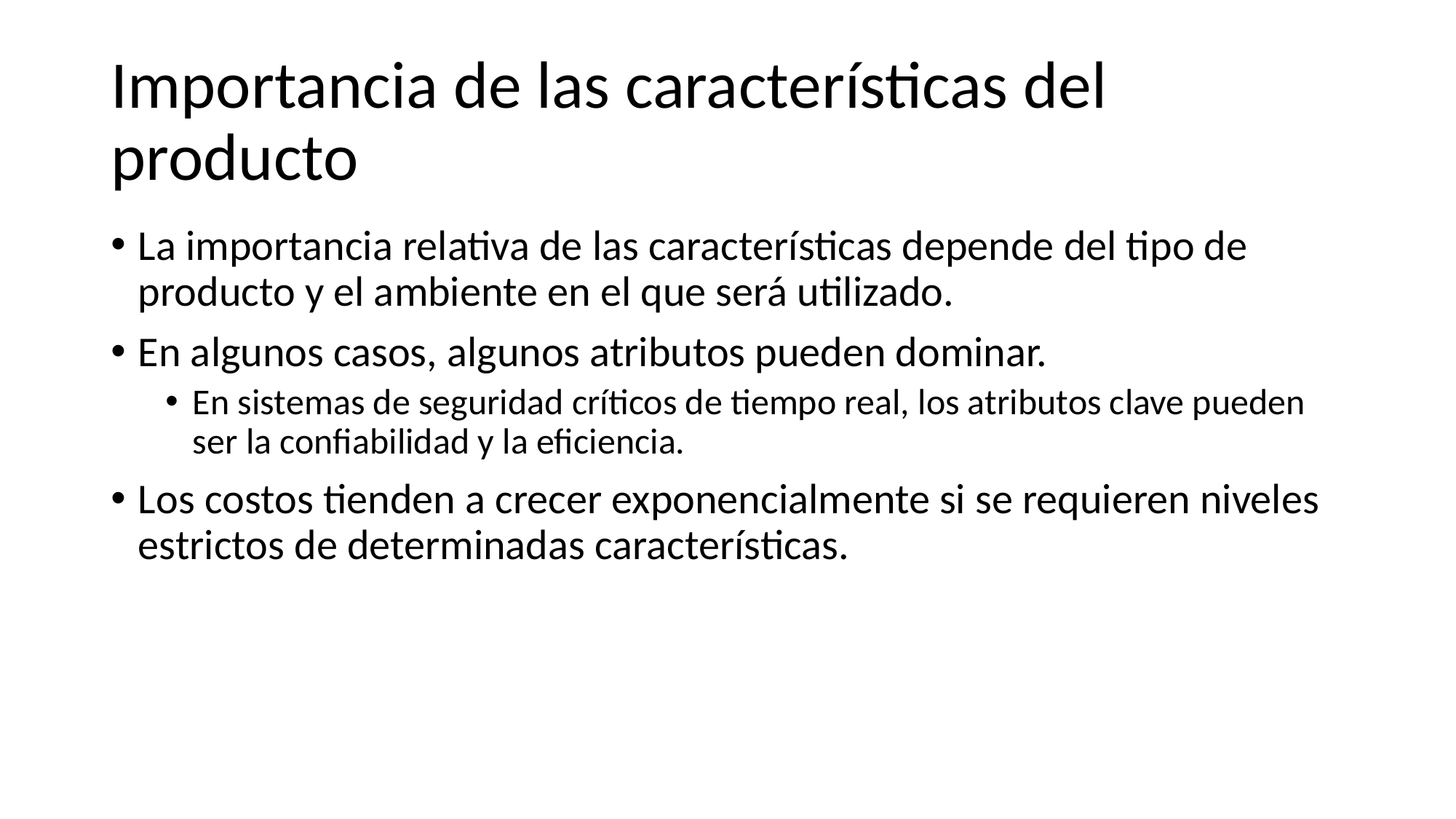

# Importancia de las características del producto
La importancia relativa de las características depende del tipo de producto y el ambiente en el que será utilizado.
En algunos casos, algunos atributos pueden dominar.
En sistemas de seguridad críticos de tiempo real, los atributos clave pueden ser la confiabilidad y la eficiencia.
Los costos tienden a crecer exponencialmente si se requieren niveles estrictos de determinadas características.